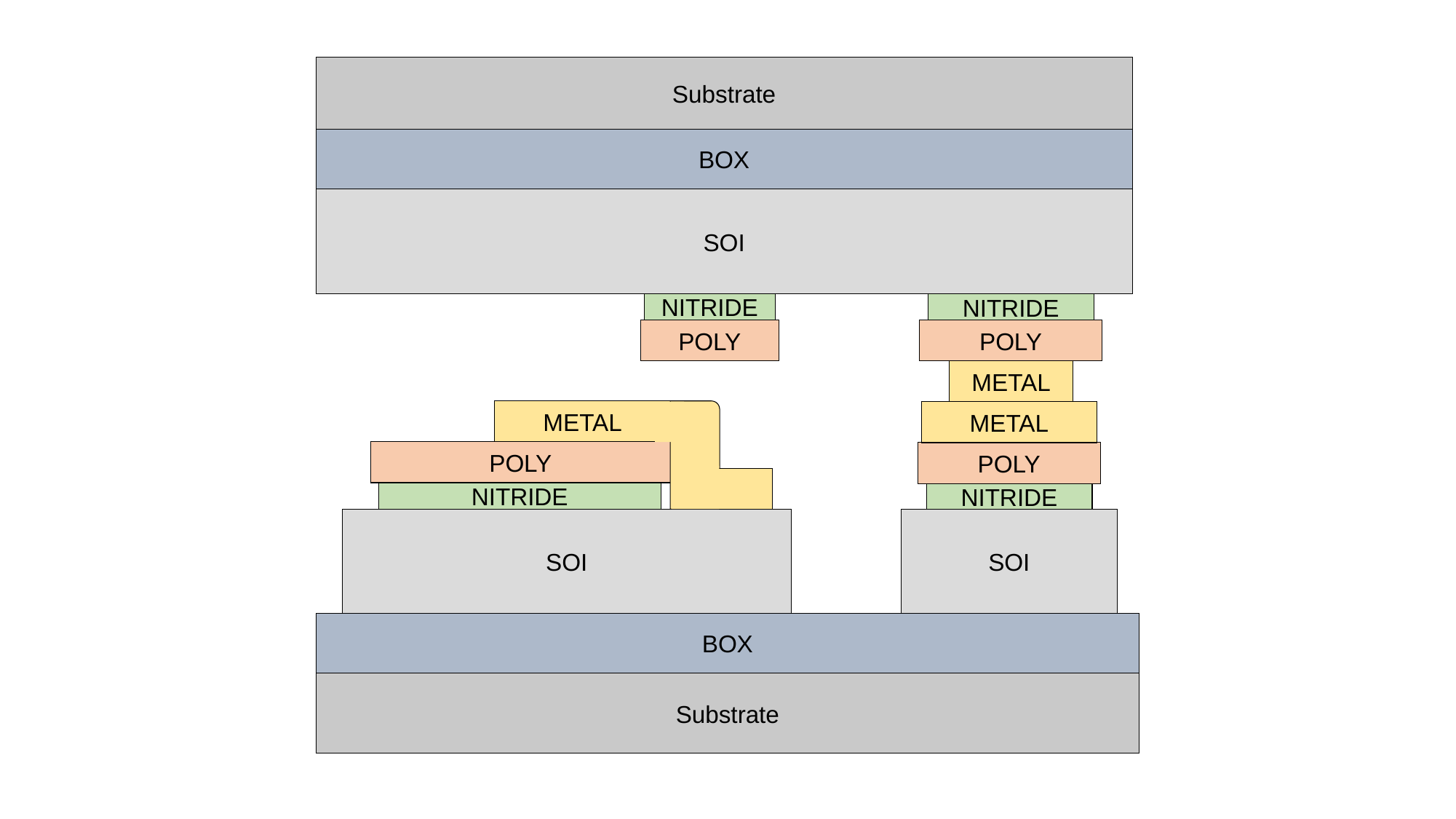

Substrate
BOX
SOI
NITRIDE
NITRIDE
POLY
POLY
METAL
METAL

METAL
POLY
POLY

NITRIDE
NITRIDE
SOI
SOI
BOX
Substrate